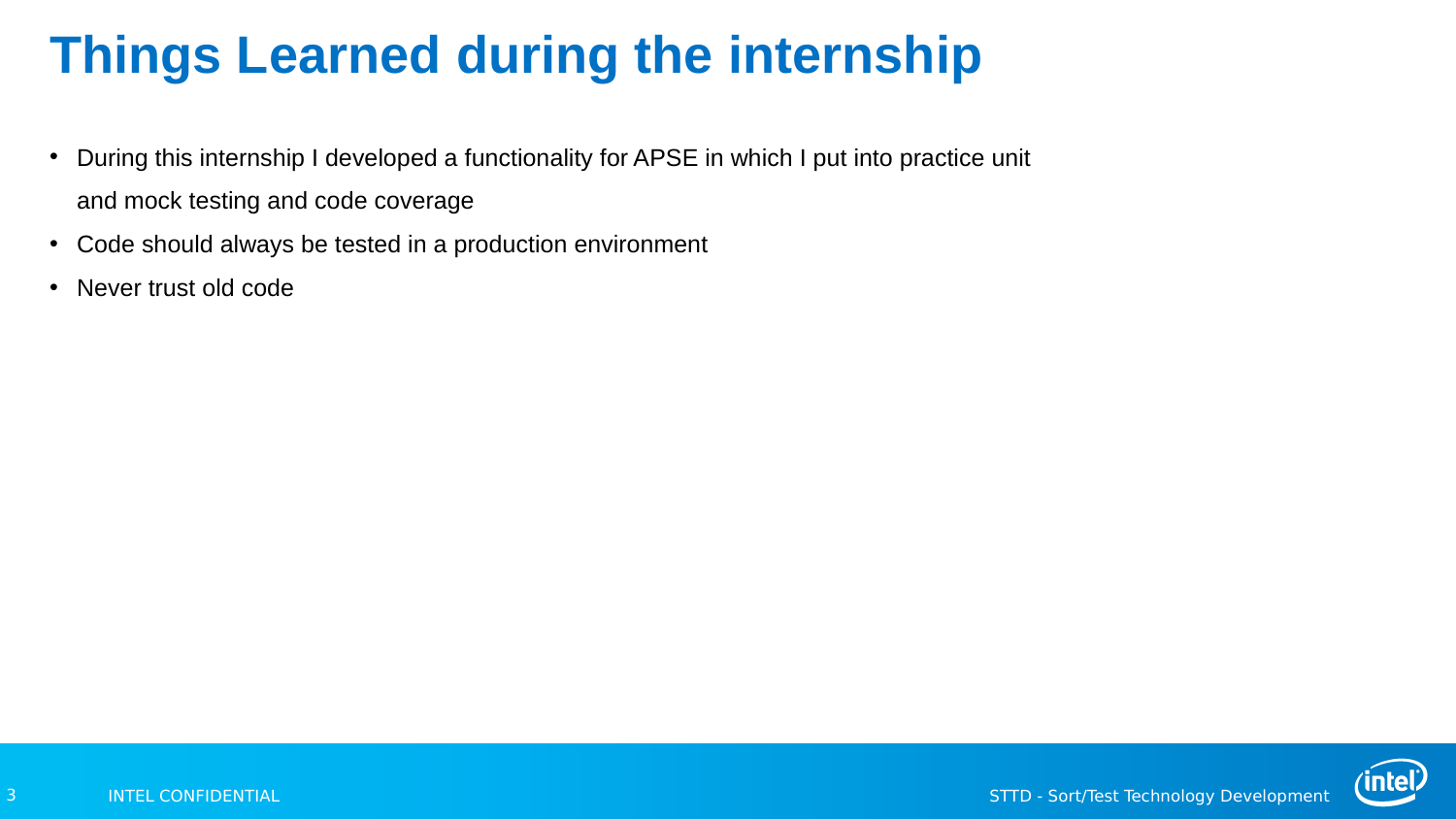

Things Learned during the internship
During this internship I developed a functionality for APSE in which I put into practice unit and mock testing and code coverage
Code should always be tested in a production environment
Never trust old code